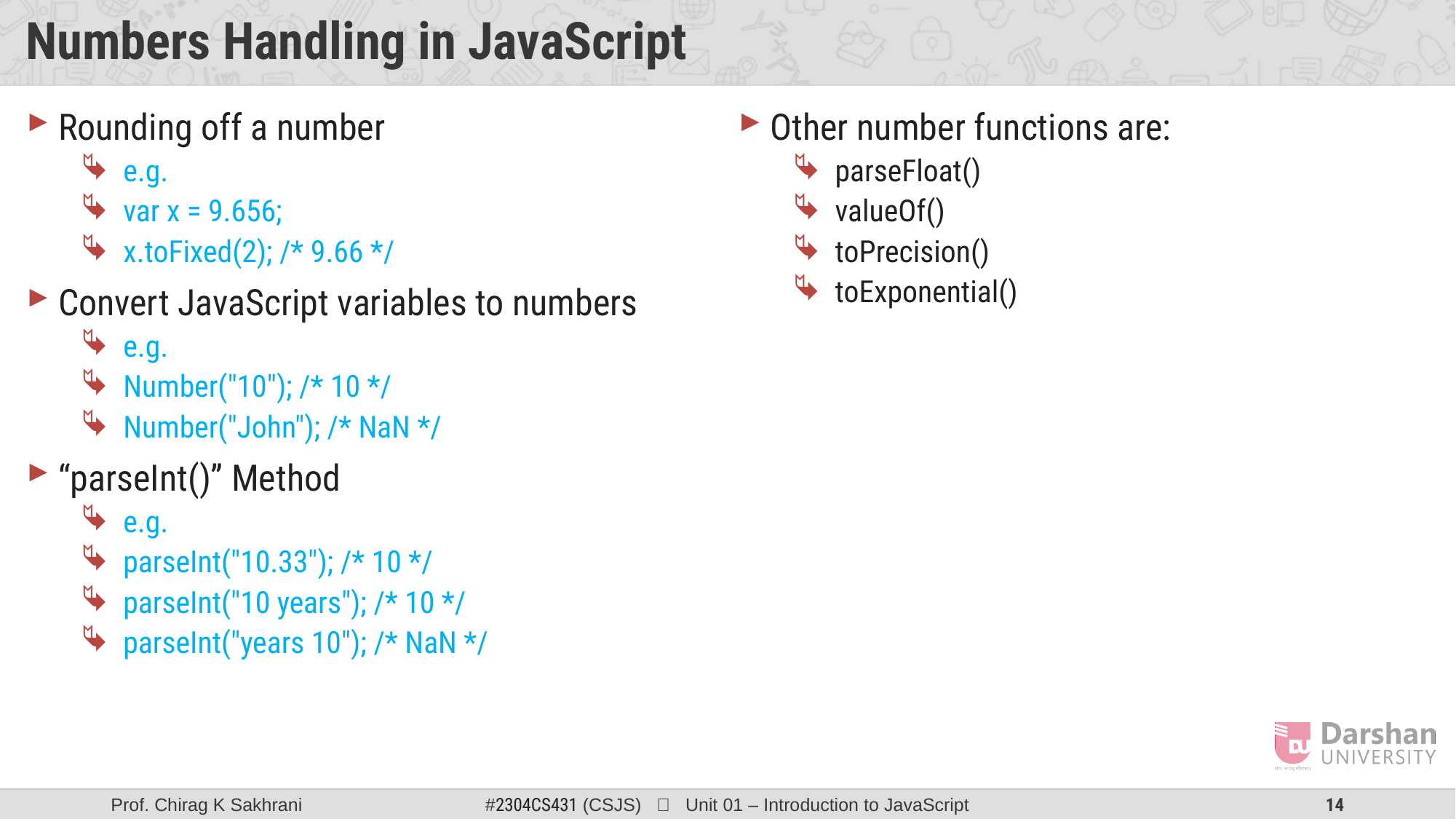

# Numbers Handling in JavaScript
Other number functions are:
parseFloat()
valueOf()
toPrecision()
toExponential()

Rounding off a number
e.g.
var x = 9.656;
x.toFixed(2); /* 9.66 */
Convert JavaScript variables to numbers
e.g.
Number("10"); /* 10 */
Number("John"); /* NaN */
“parseInt()” Method
e.g.
parseInt("10.33"); /* 10 */
parseInt("10 years"); /* 10 */
parseInt("years 10"); /* NaN */